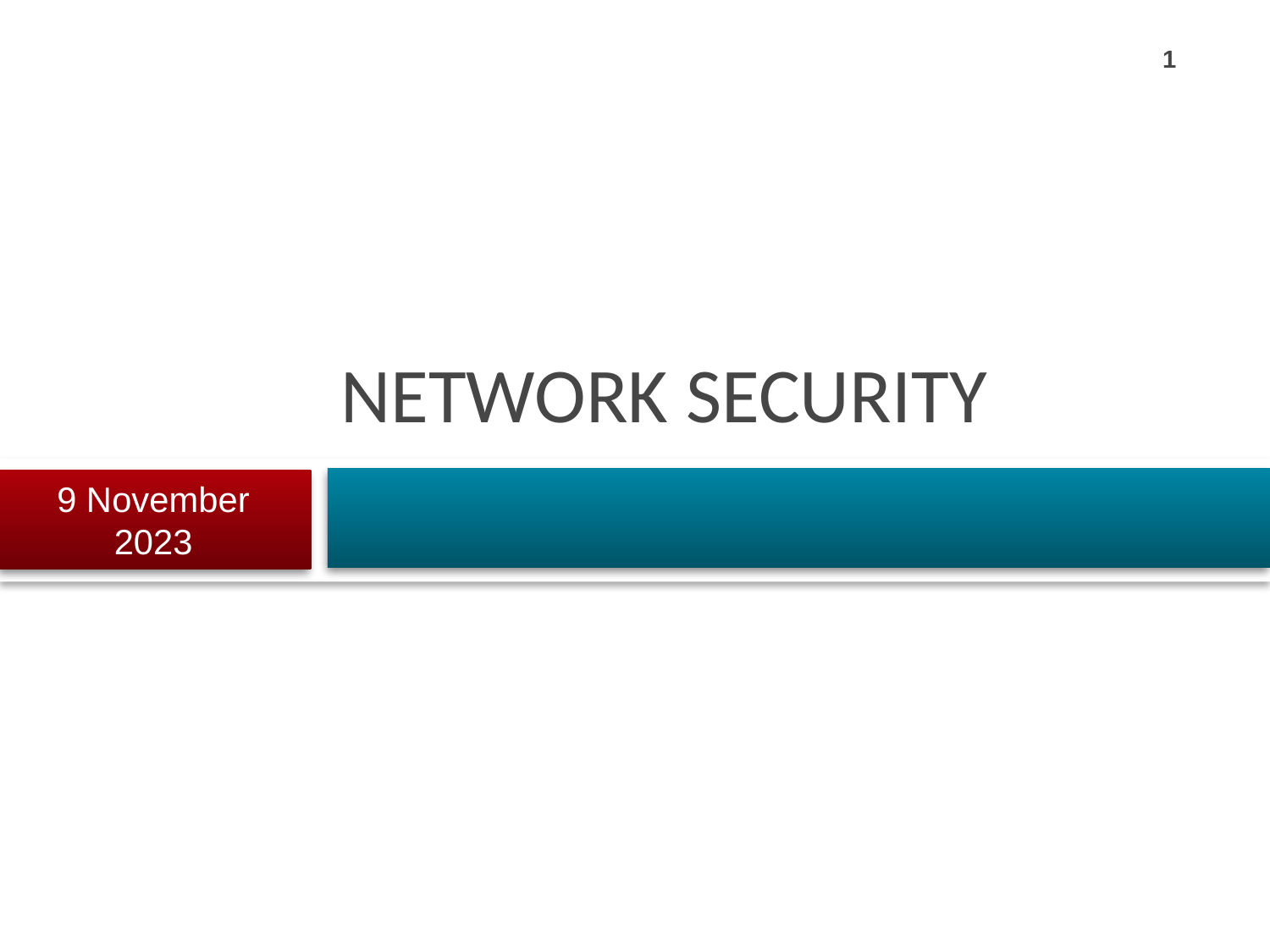

1
# Network security

9 November 2023